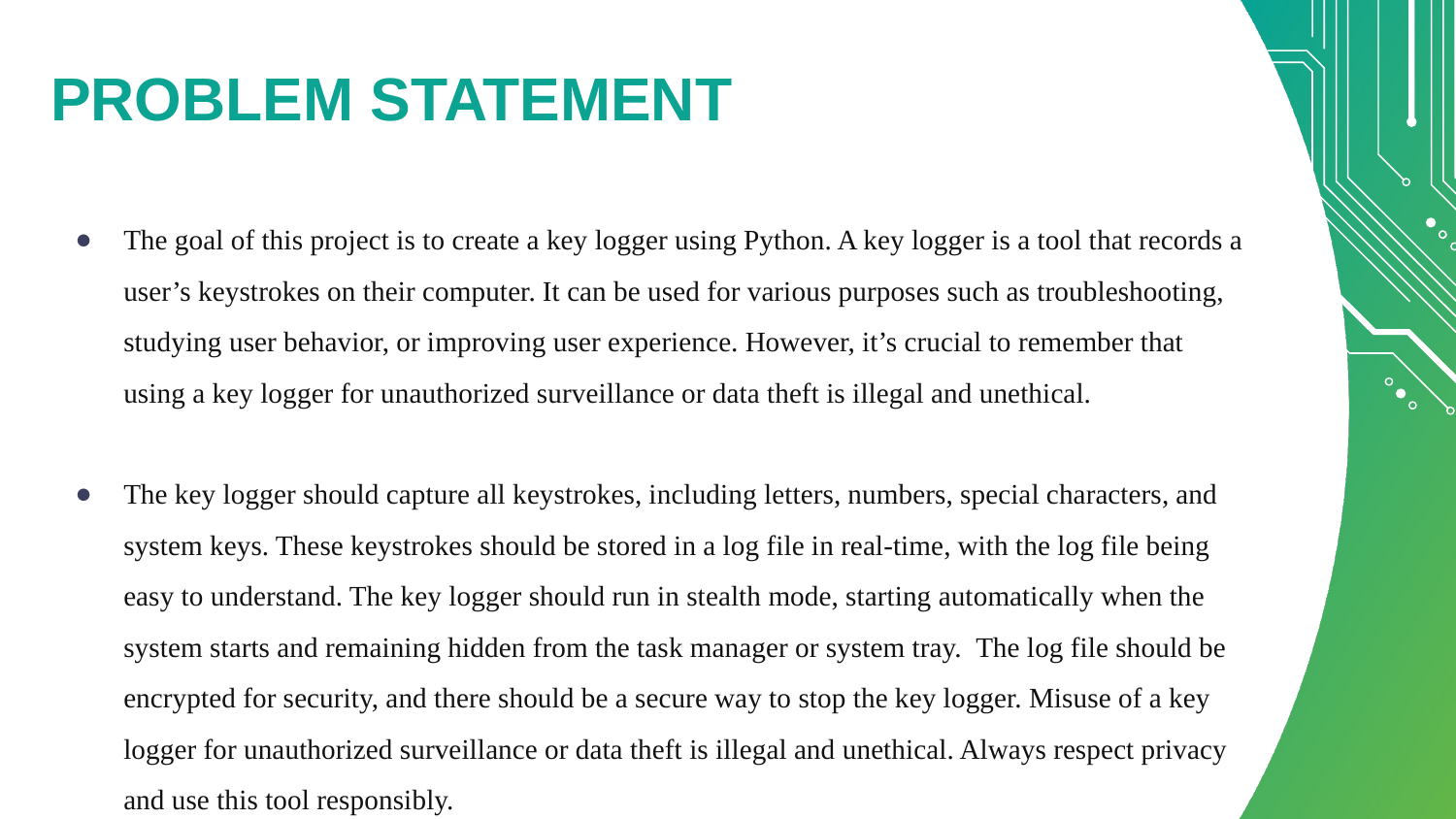

# PROBLEM STATEMENT
The goal of this project is to create a key logger using Python. A key logger is a tool that records a user’s keystrokes on their computer. It can be used for various purposes such as troubleshooting, studying user behavior, or improving user experience. However, it’s crucial to remember that using a key logger for unauthorized surveillance or data theft is illegal and unethical.

The key logger should capture all keystrokes, including letters, numbers, special characters, and system keys. These keystrokes should be stored in a log file in real-time, with the log file being easy to understand. The key logger should run in stealth mode, starting automatically when the system starts and remaining hidden from the task manager or system tray.  The log file should be encrypted for security, and there should be a secure way to stop the key logger. Misuse of a key logger for unauthorized surveillance or data theft is illegal and unethical. Always respect privacy and use this tool responsibly.